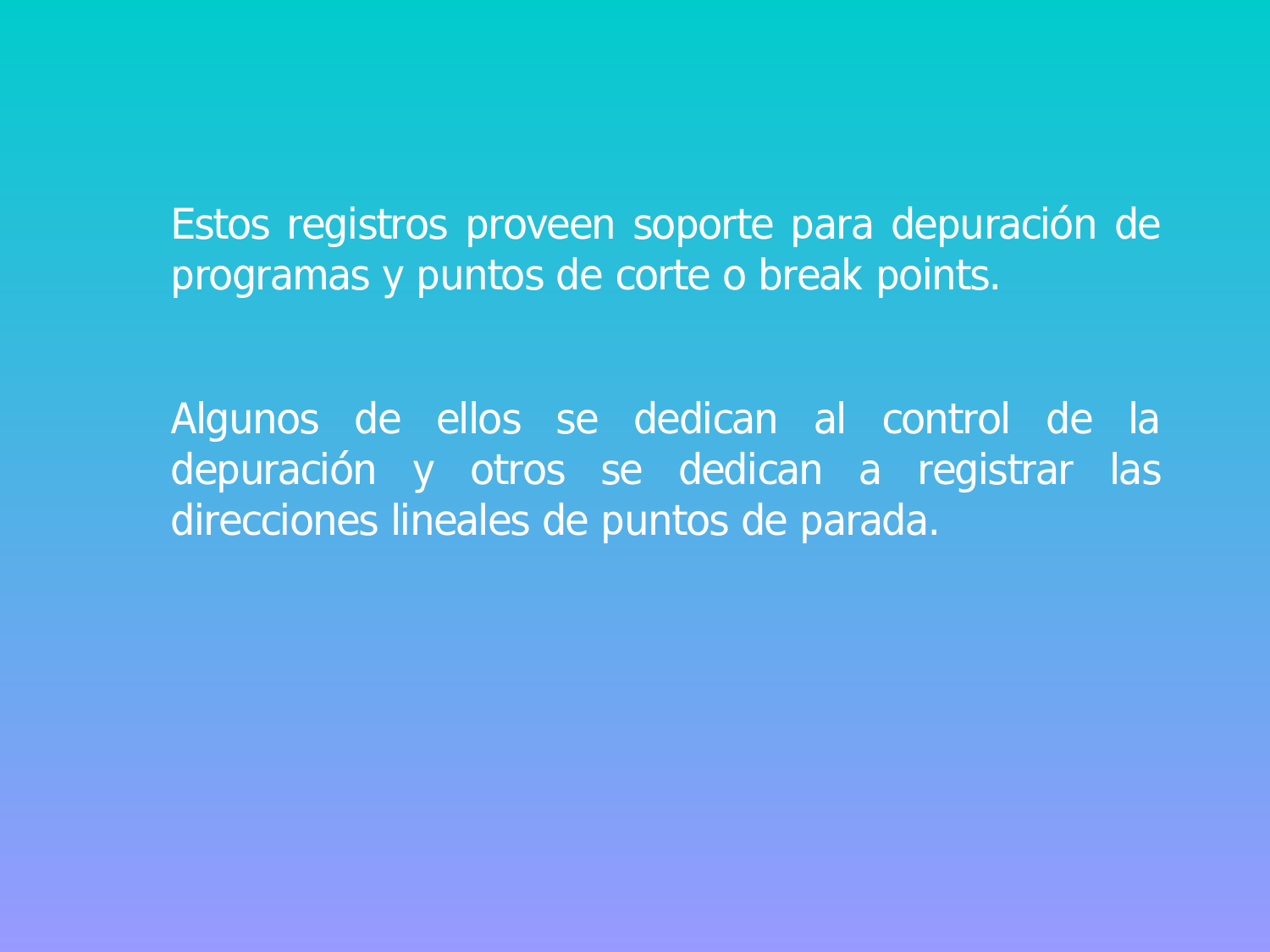

Estos registros proveen soporte para depuración de programas y puntos de corte o break points.

Algunos de ellos se dedican al control de la depuración y otros se dedican a registrar las direcciones lineales de puntos de parada.